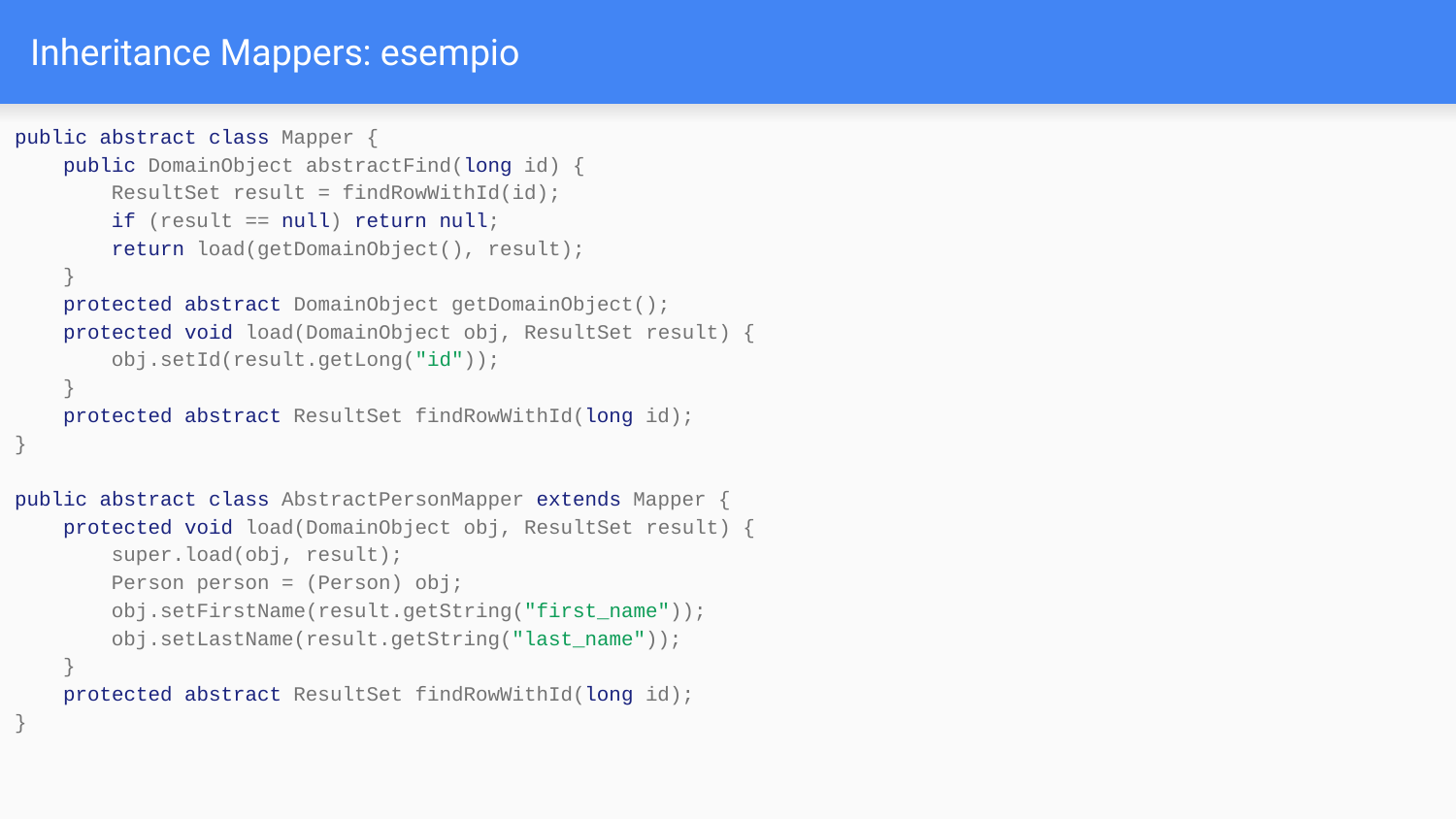

# Inheritance Mappers: esempio
public abstract class Mapper {
    public DomainObject abstractFind(long id) {
        ResultSet result = findRowWithId(id);
        if (result == null) return null;
        return load(getDomainObject(), result);
    }
    protected abstract DomainObject getDomainObject();
    protected void load(DomainObject obj, ResultSet result) {
        obj.setId(result.getLong("id"));
    }
    protected abstract ResultSet findRowWithId(long id);
}

public abstract class AbstractPersonMapper extends Mapper {
    protected void load(DomainObject obj, ResultSet result) {
        super.load(obj, result);
        Person person = (Person) obj;
        obj.setFirstName(result.getString("first_name"));
        obj.setLastName(result.getString("last_name"));
    }
    protected abstract ResultSet findRowWithId(long id);
}